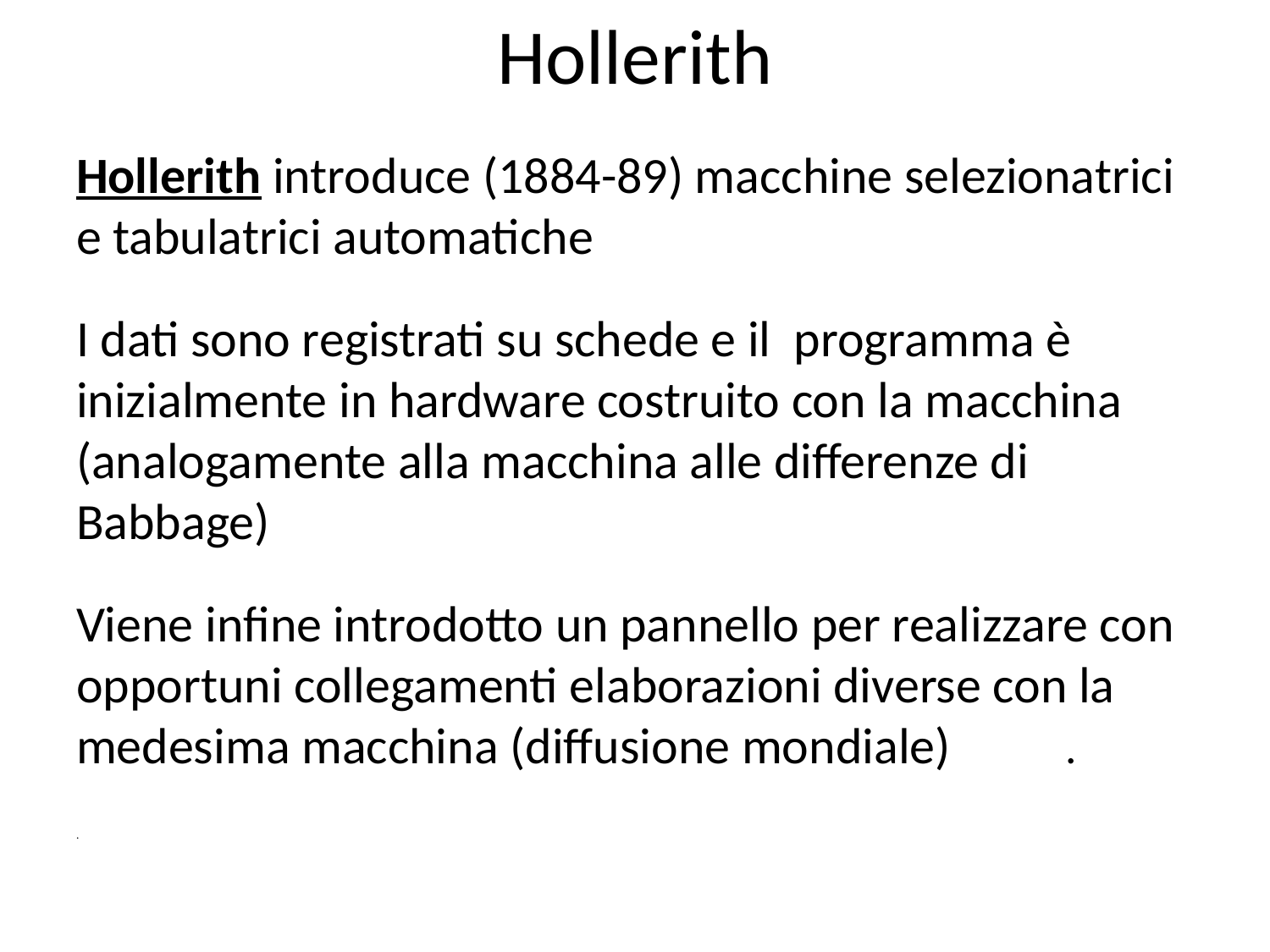

# Hollerith
Hollerith introduce (1884-89) macchine selezionatrici e tabulatrici automatiche
I dati sono registrati su schede e il  programma è inizialmente in hardware costruito con la macchina (analogamente alla macchina alle differenze di Babbage)
Viene infine introdotto un pannello per realizzare con opportuni collegamenti elaborazioni diverse con la medesima macchina (diffusione mondiale)          .
.